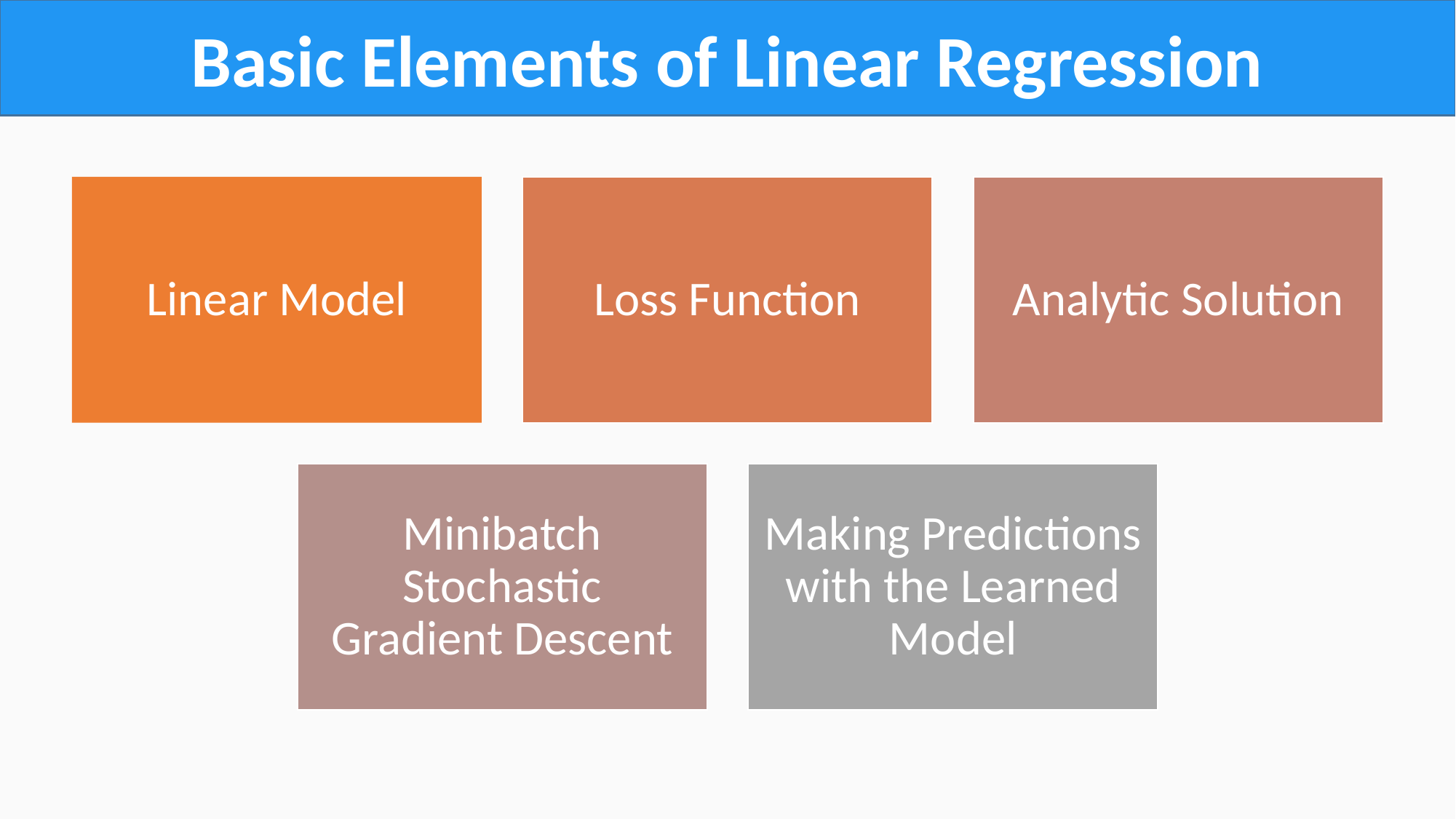

Basic Elements of Linear Regression
Linear Model
Loss Function
Analytic Solution
Minibatch Stochastic Gradient Descent
Making Predictions with the Learned Model